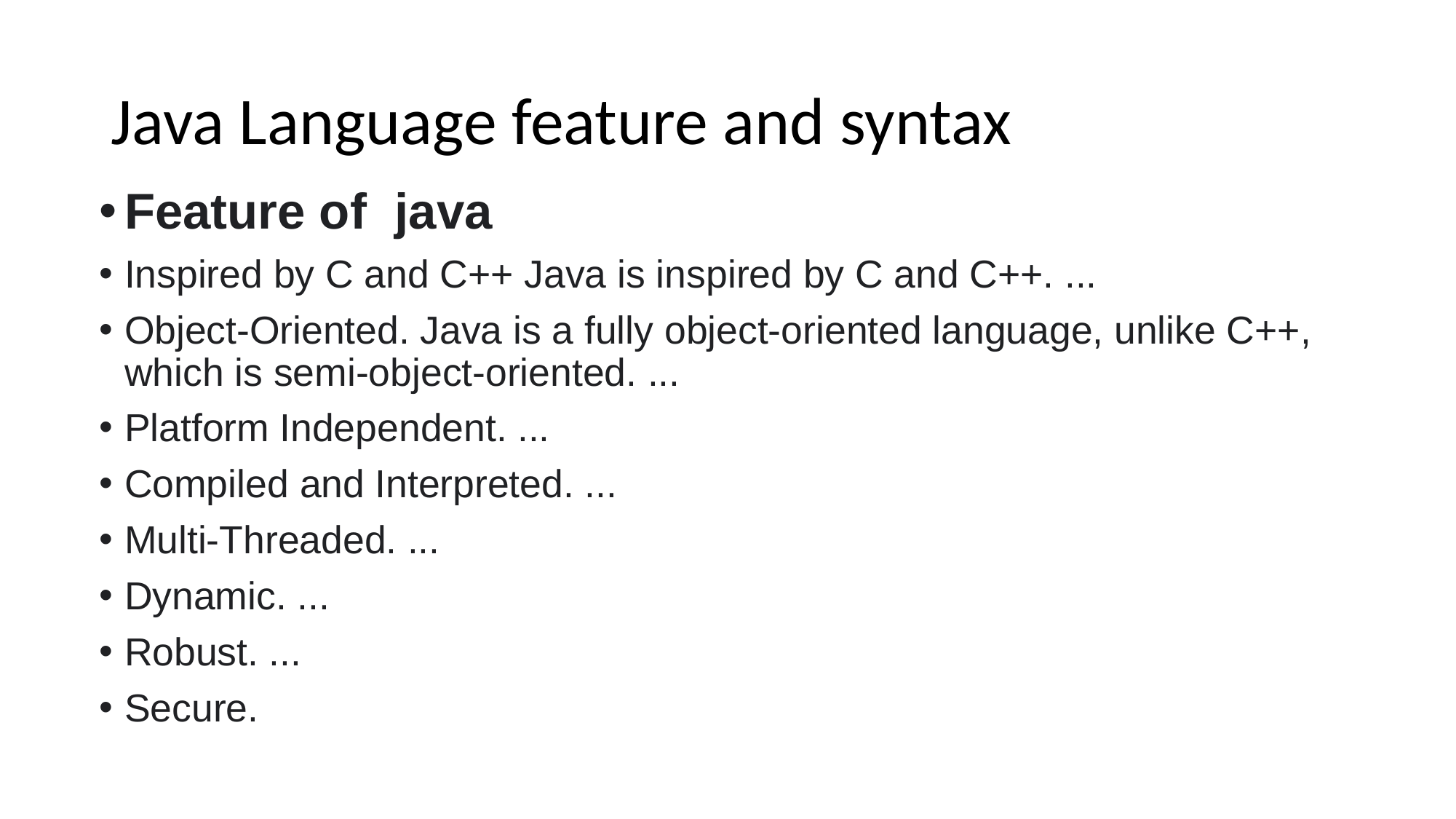

# Java Language feature and syntax
Feature of  java
Inspired by C and C++ Java is inspired by C and C++. ...
Object-Oriented. Java is a fully object-oriented language, unlike C++, which is semi-object-oriented. ...
Platform Independent. ...
Compiled and Interpreted. ...
Multi-Threaded. ...
Dynamic. ...
Robust. ...
Secure.